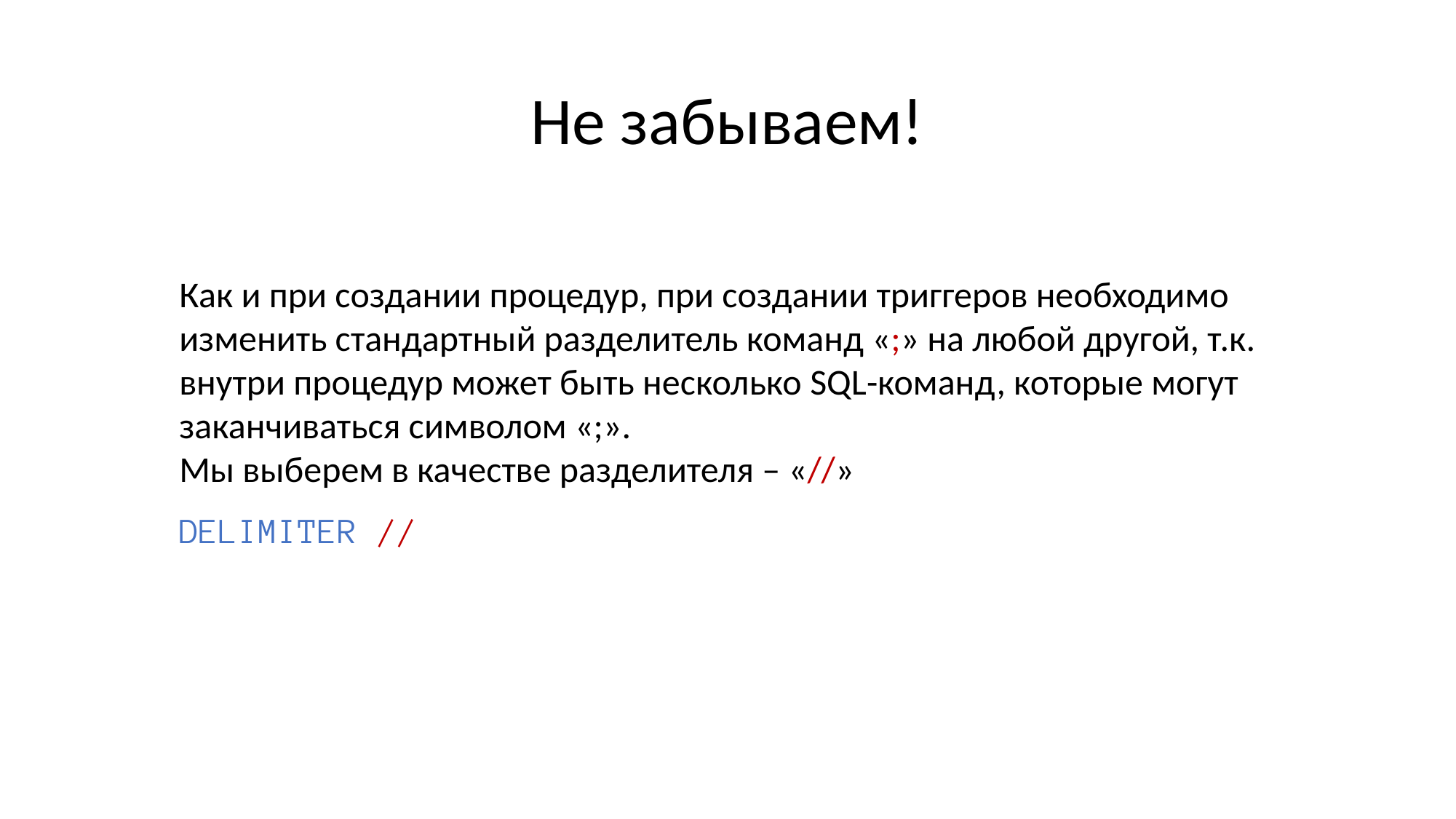

# Не забываем!
Как и при создании процедур, при создании триггеров необходимо изменить стандартный разделитель команд «;» на любой другой, т.к. внутри процедур может быть несколько SQL-команд, которые могут заканчиваться символом «;».
Мы выберем в качестве разделителя – «//»
DELIMITER //